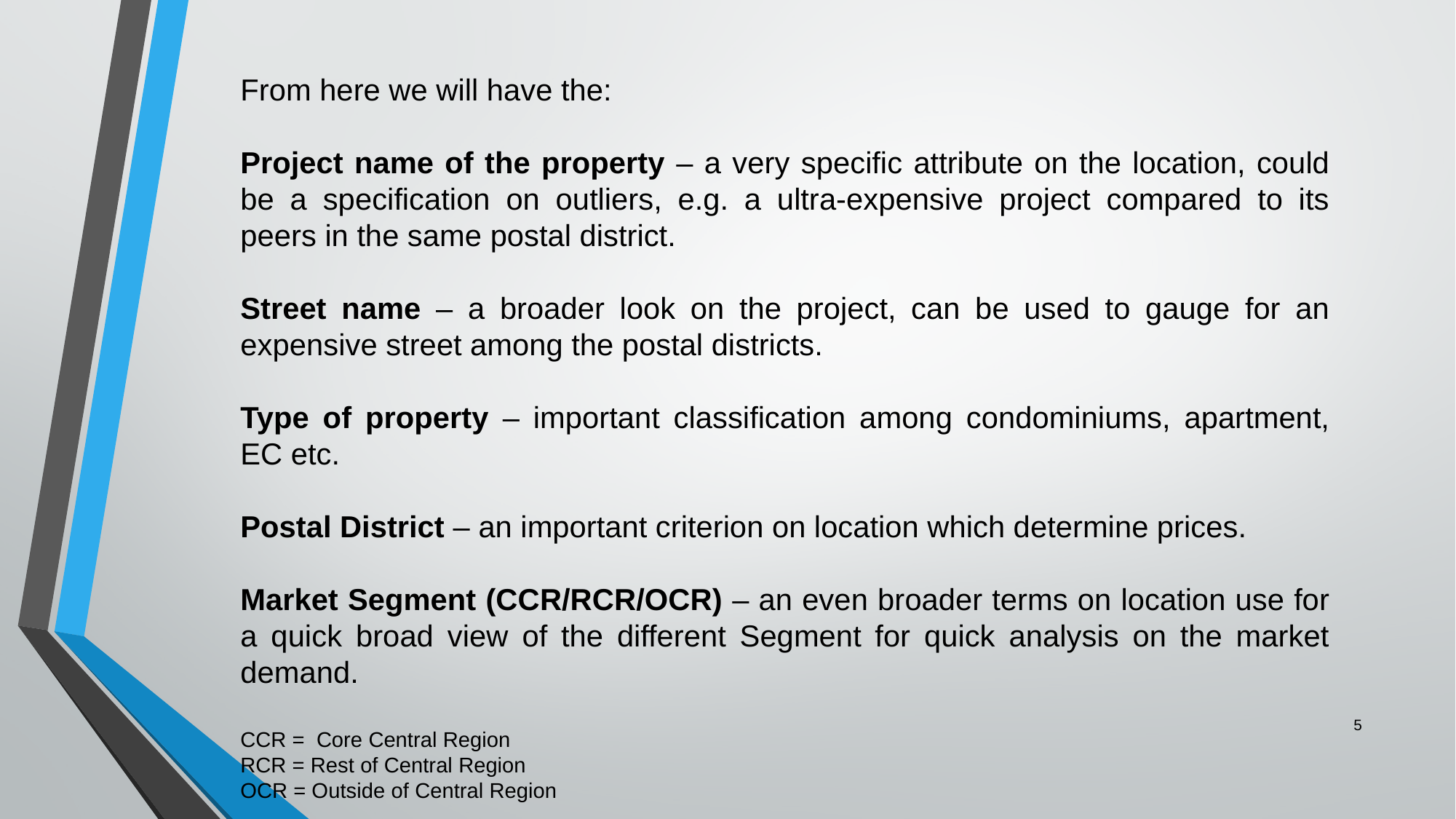

From here we will have the:

Project name of the property – a very specific attribute on the location, could be a specification on outliers, e.g. a ultra-expensive project compared to its peers in the same postal district.

Street name – a broader look on the project, can be used to gauge for an expensive street among the postal districts.

Type of property – important classification among condominiums, apartment, EC etc.

Postal District – an important criterion on location which determine prices.

Market Segment (CCR/RCR/OCR) – an even broader terms on location use for a quick broad view of the different Segment for quick analysis on the market demand.

CCR =  Core Central Region
RCR = Rest of Central Region
OCR = Outside of Central Region

5